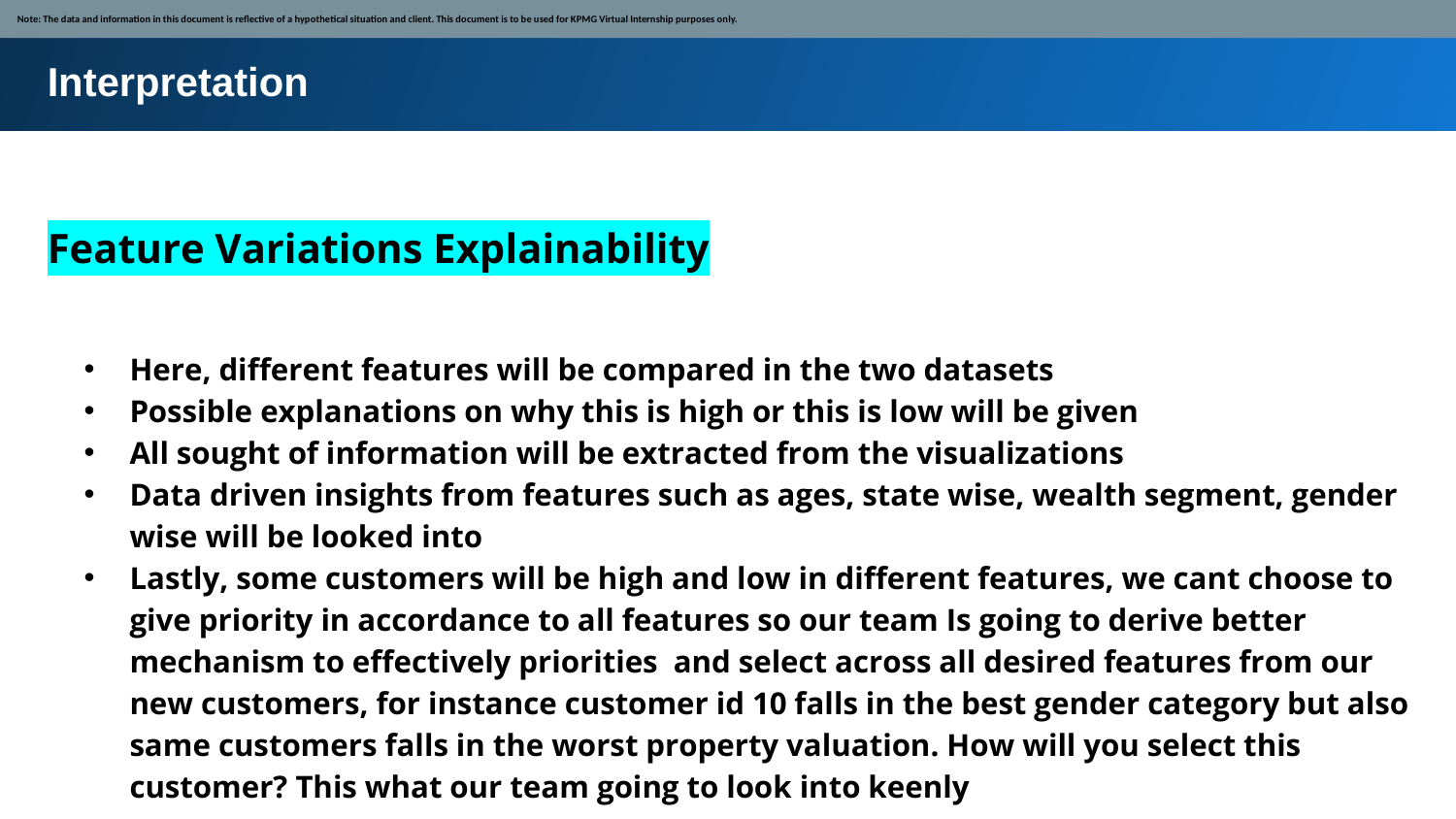

Note: The data and information in this document is reflective of a hypothetical situation and client. This document is to be used for KPMG Virtual Internship purposes only.
Interpretation
Feature Variations Explainability
Here, different features will be compared in the two datasets
Possible explanations on why this is high or this is low will be given
All sought of information will be extracted from the visualizations
Data driven insights from features such as ages, state wise, wealth segment, gender wise will be looked into
Lastly, some customers will be high and low in different features, we cant choose to give priority in accordance to all features so our team Is going to derive better mechanism to effectively priorities  and select across all desired features from our new customers, for instance customer id 10 falls in the best gender category but also same customers falls in the worst property valuation. How will you select this customer? This what our team going to look into keenly